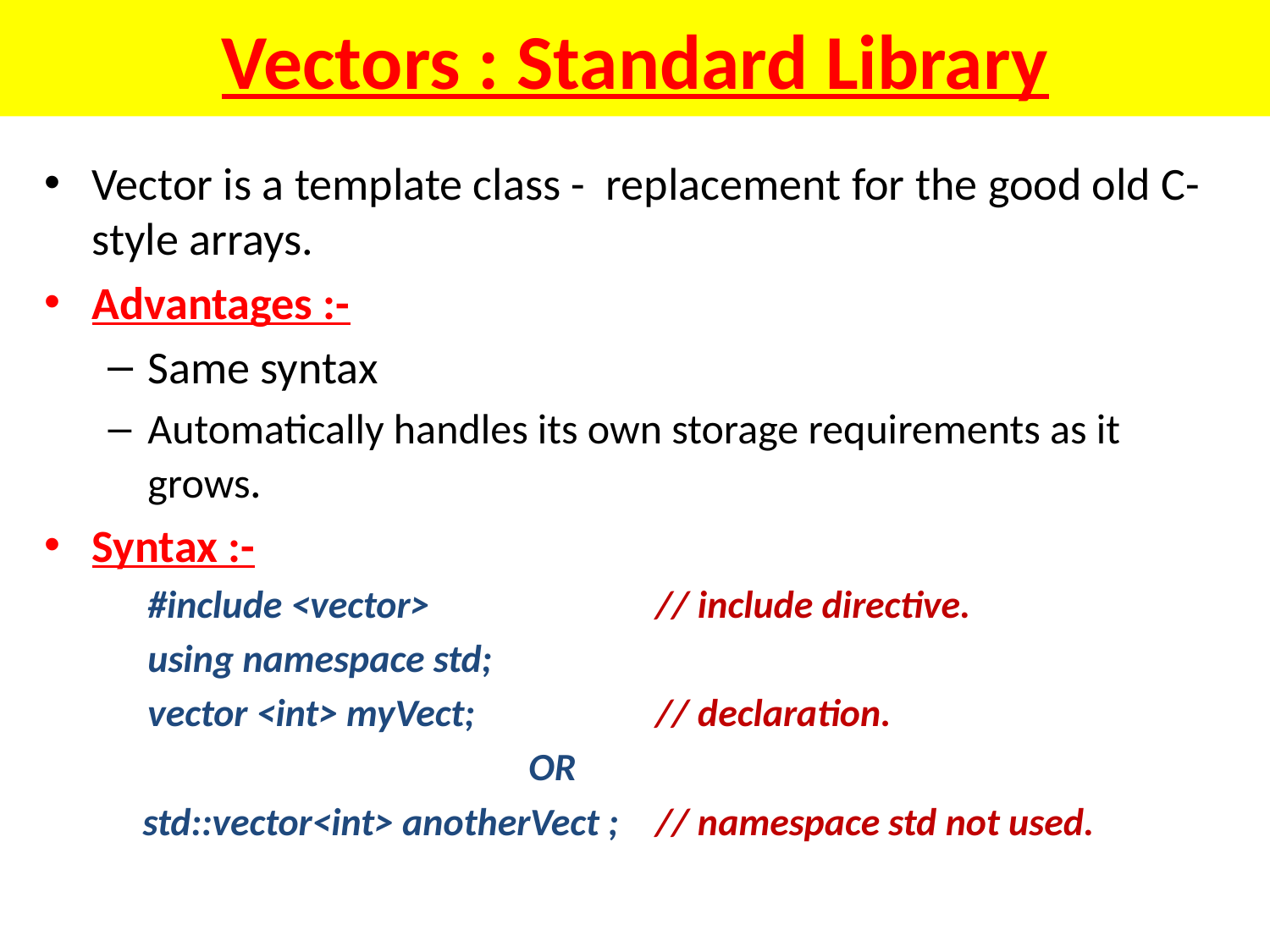

# Vectors : Standard Library
Vector is a template class -  replacement for the good old C-style arrays.
Advantages :-
Same syntax
Automatically handles its own storage requirements as it grows.
Syntax :-
	#include <vector>		// include directive.
	using namespace std;
	vector <int> myVect;		// declaration.
				OR
    std::vector<int> anotherVect ; 	// namespace std not used.